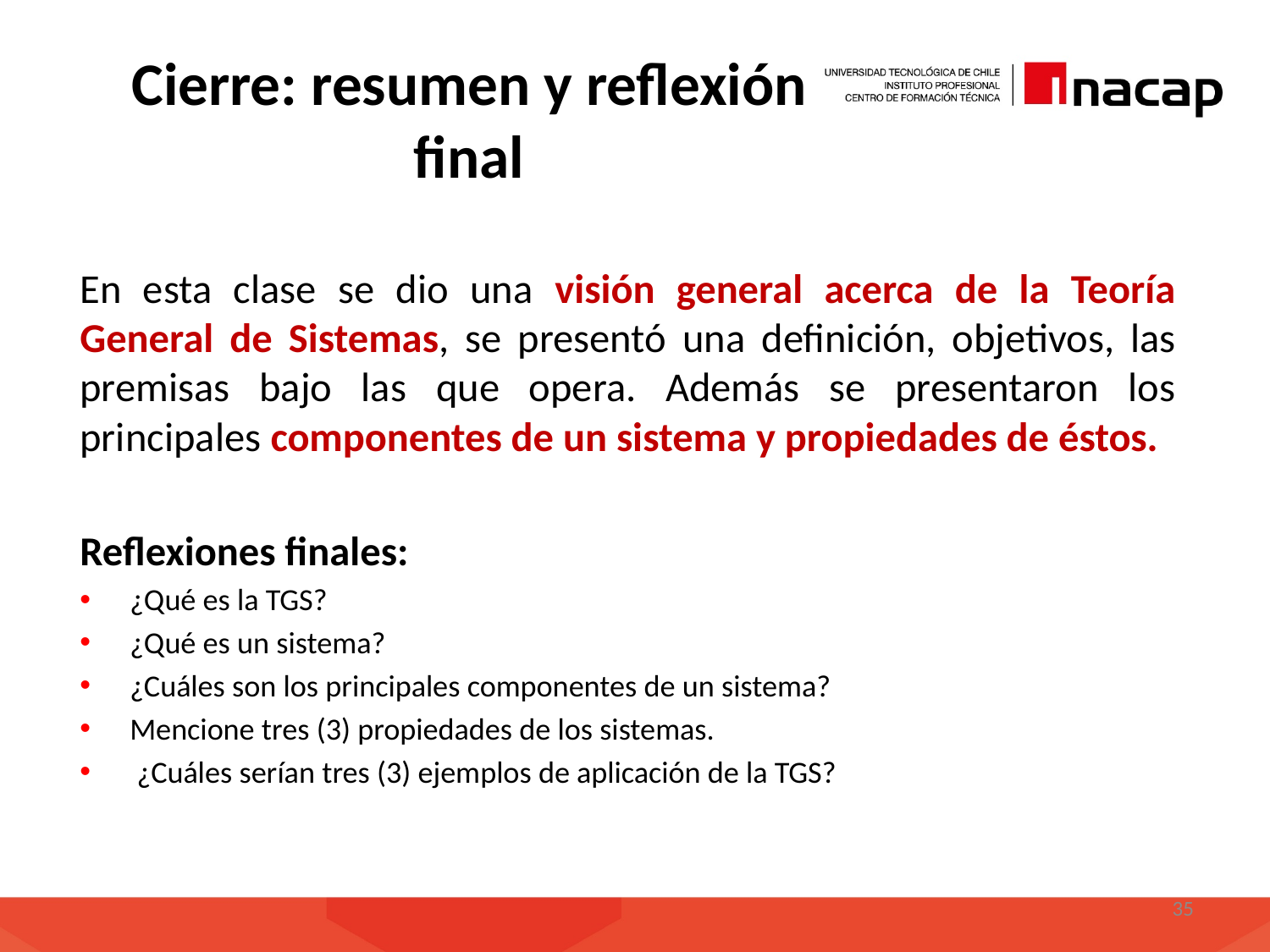

# Cierre: resumen y reflexión final
En esta clase se dio una visión general acerca de la Teoría General de Sistemas, se presentó una definición, objetivos, las premisas bajo las que opera. Además se presentaron los principales componentes de un sistema y propiedades de éstos.

Reflexiones finales:
¿Qué es la TGS?
¿Qué es un sistema?
¿Cuáles son los principales componentes de un sistema?
Mencione tres (3) propiedades de los sistemas.
 ¿Cuáles serían tres (3) ejemplos de aplicación de la TGS?

35